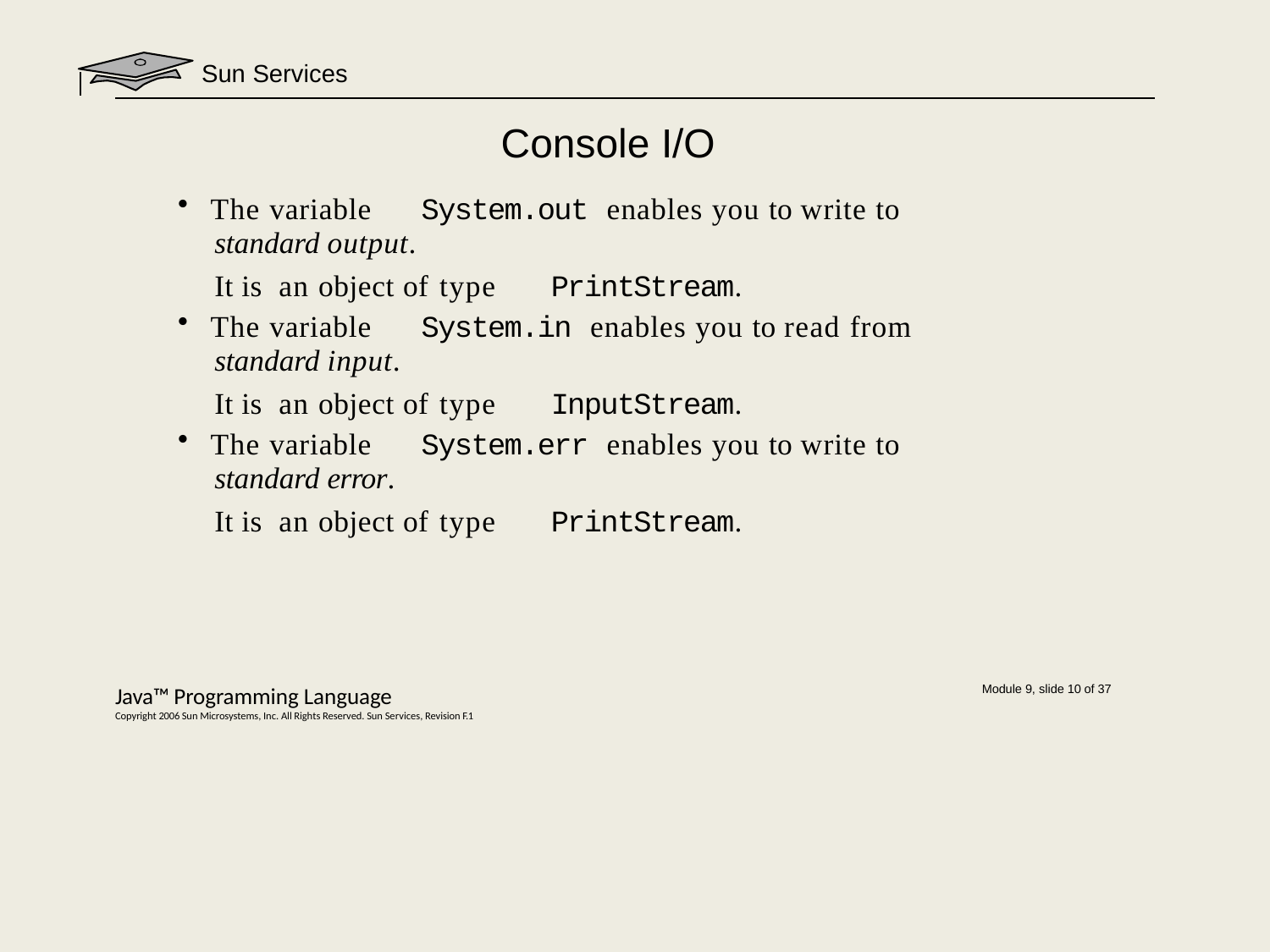

Sun Services

# Console I/O
The variable	System.out enables you to write to
standard output.
It is  an object of type	PrintStream.
The variable	System.in enables you to read from
standard input.
It is  an object of type	InputStream.
The variable	System.err enables you to write to
standard error.
It is  an object of type	PrintStream.
Java™ Programming Language
Copyright 2006 Sun Microsystems, Inc. All Rights Reserved. Sun Services, Revision F.1
Module 9, slide 10 of 37